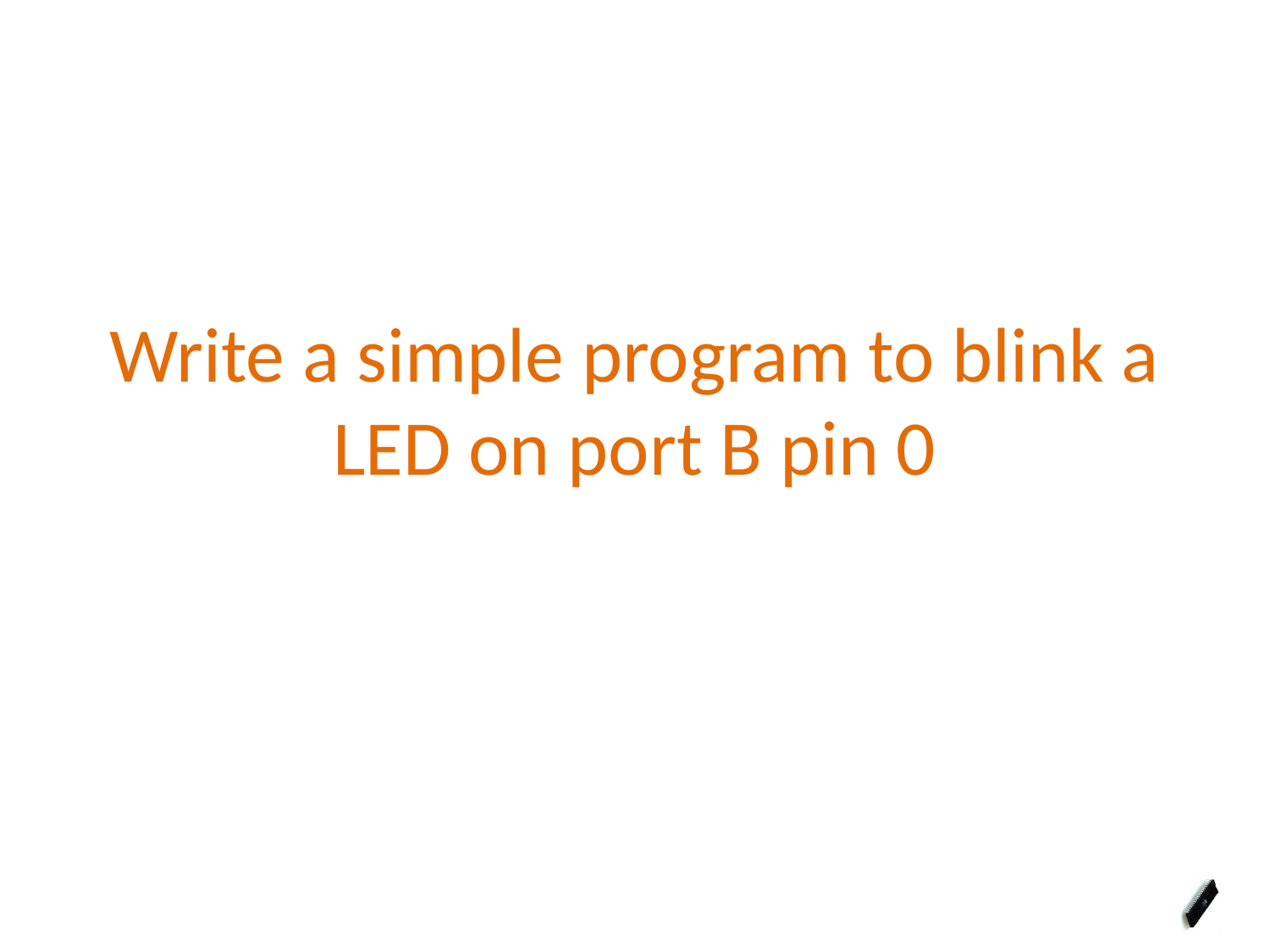

# Write a simple program to blink a LED on port B pin 0